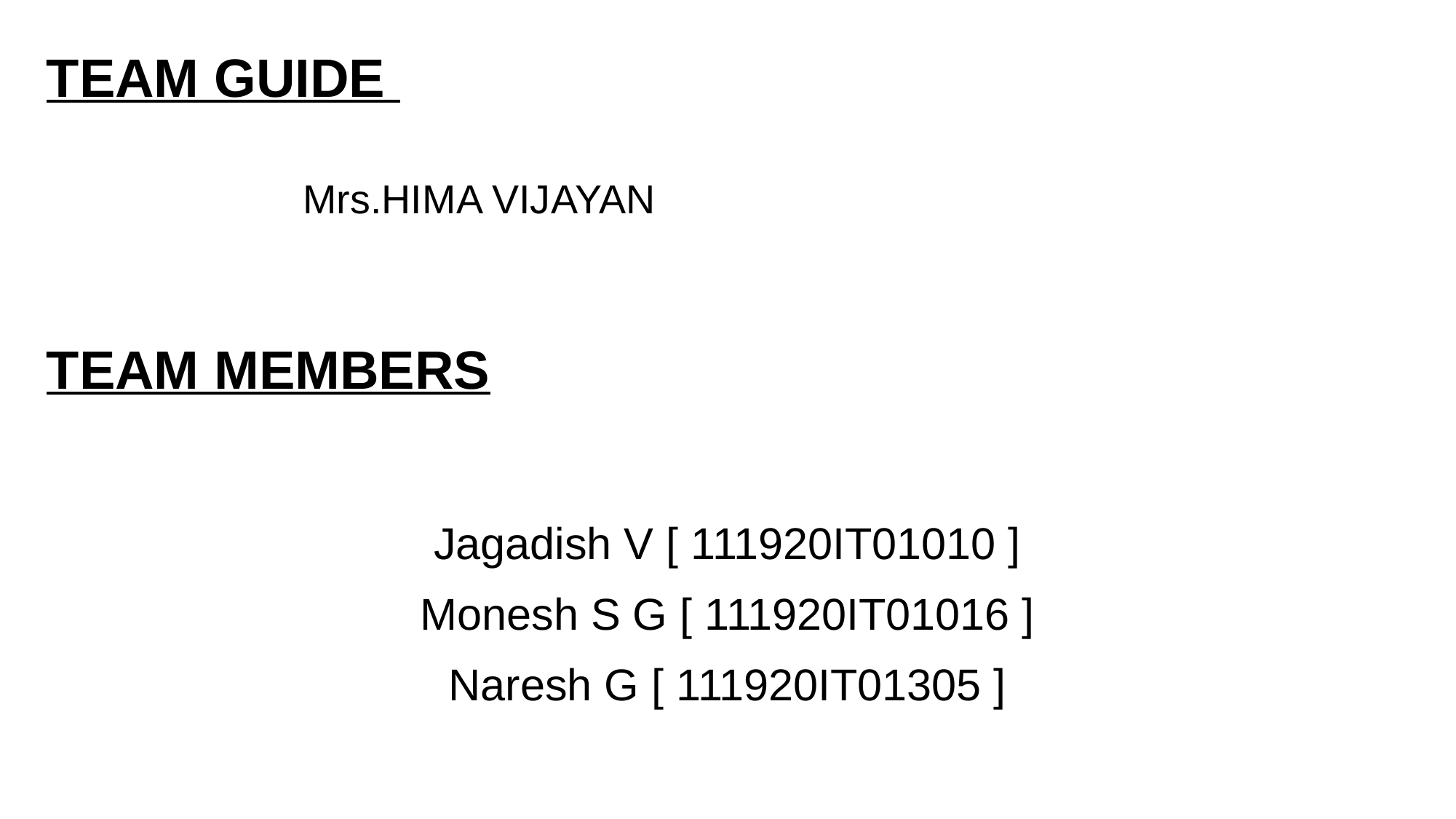

# TEAM GUIDE Mrs.HIMA VIJAYAN TEAM MEMBERS

Jagadish V [ 111920IT01010 ]
Monesh S G [ 111920IT01016 ]
Naresh G [ 111920IT01305 ]